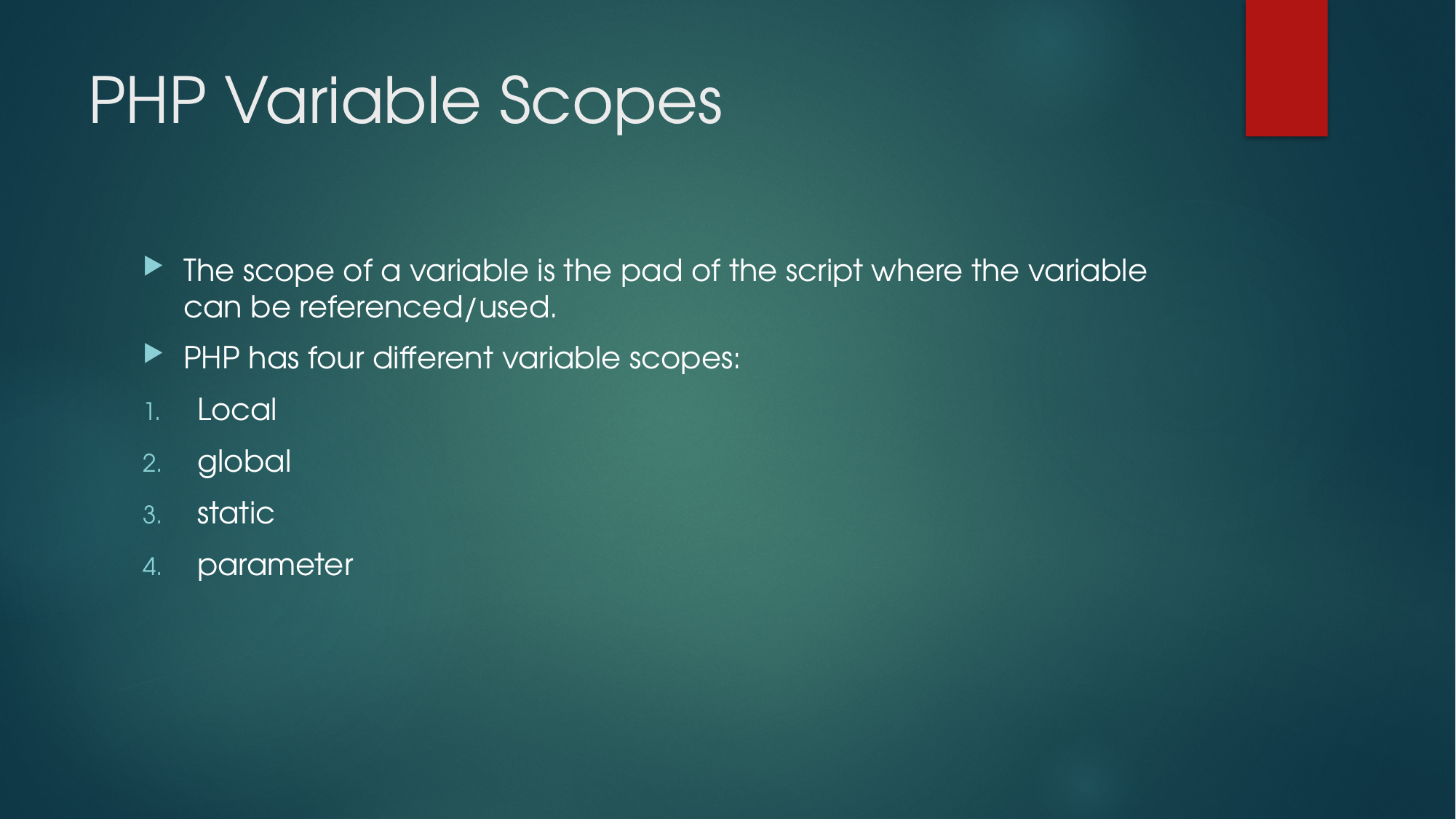

# PHP Variable Scopes
The scope of a variable is the pad of the script where the variable can be referenced/used.
PHP has four different variable scopes:
Local
global
static
parameter